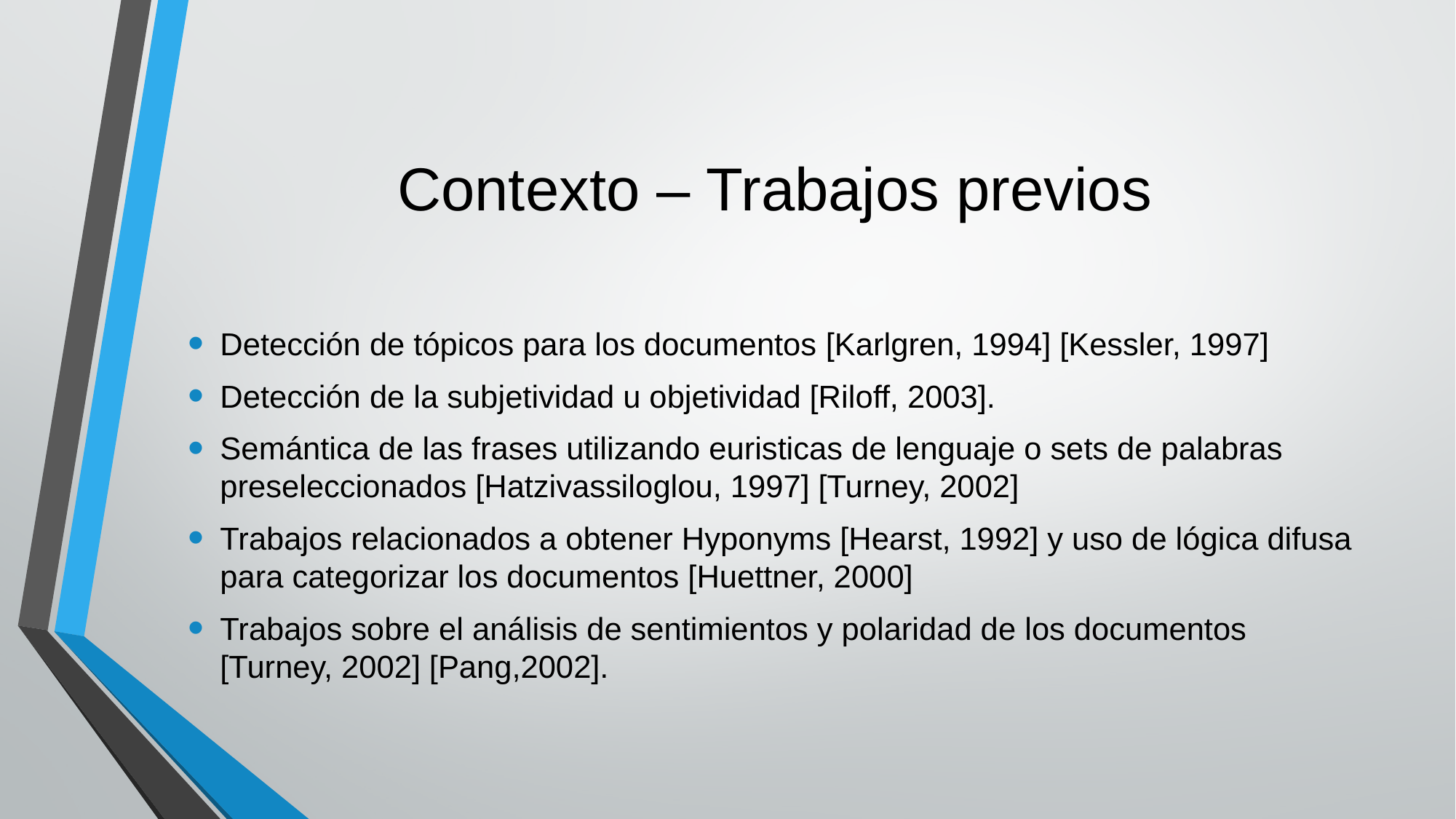

# Contexto – Trabajos previos
Detección de tópicos para los documentos [Karlgren, 1994] [Kessler, 1997]
Detección de la subjetividad u objetividad [Riloff, 2003].
Semántica de las frases utilizando euristicas de lenguaje o sets de palabras preseleccionados [Hatzivassiloglou, 1997] [Turney, 2002]
Trabajos relacionados a obtener Hyponyms [Hearst, 1992] y uso de lógica difusa para categorizar los documentos [Huettner, 2000]
Trabajos sobre el análisis de sentimientos y polaridad de los documentos [Turney, 2002] [Pang,2002].